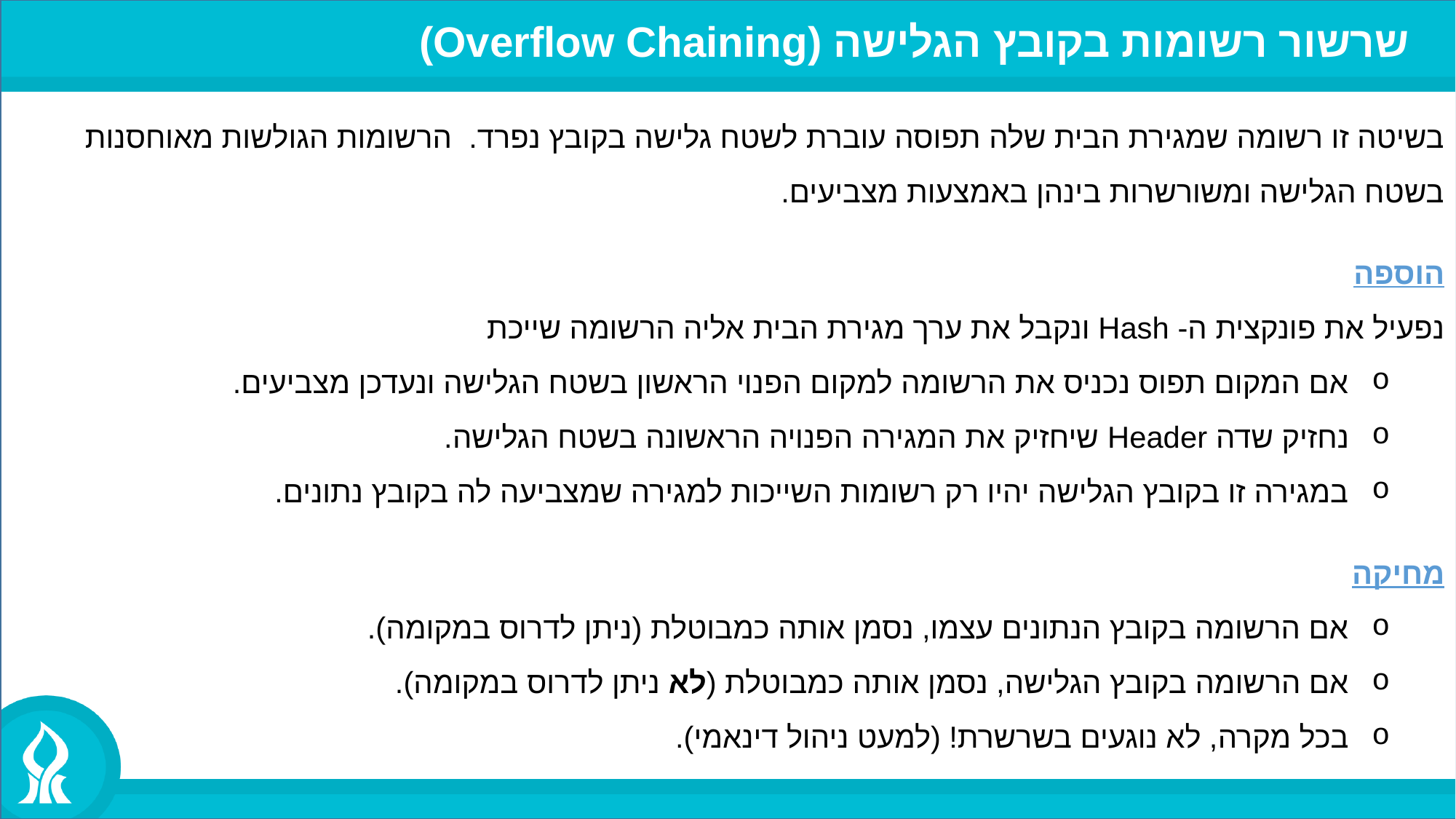

שרשור רשומות בקובץ הגלישה (Overflow Chaining)
בשיטה זו רשומה שמגירת הבית שלה תפוסה עוברת לשטח גלישה בקובץ נפרד.  הרשומות הגולשות מאוחסנות בשטח הגלישה ומשורשרות בינהן באמצעות מצביעים.

הוספה
נפעיל את פונקצית ה- Hash ונקבל את ערך מגירת הבית אליה הרשומה שייכת
אם המקום תפוס נכניס את הרשומה למקום הפנוי הראשון בשטח הגלישה ונעדכן מצביעים.
נחזיק שדה Header שיחזיק את המגירה הפנויה הראשונה בשטח הגלישה.
במגירה זו בקובץ הגלישה יהיו רק רשומות השייכות למגירה שמצביעה לה בקובץ נתונים.

מחיקה
אם הרשומה בקובץ הנתונים עצמו, נסמן אותה כמבוטלת (ניתן לדרוס במקומה).
אם הרשומה בקובץ הגלישה, נסמן אותה כמבוטלת (לא ניתן לדרוס במקומה).
בכל מקרה, לא נוגעים בשרשרת! (למעט ניהול דינאמי).